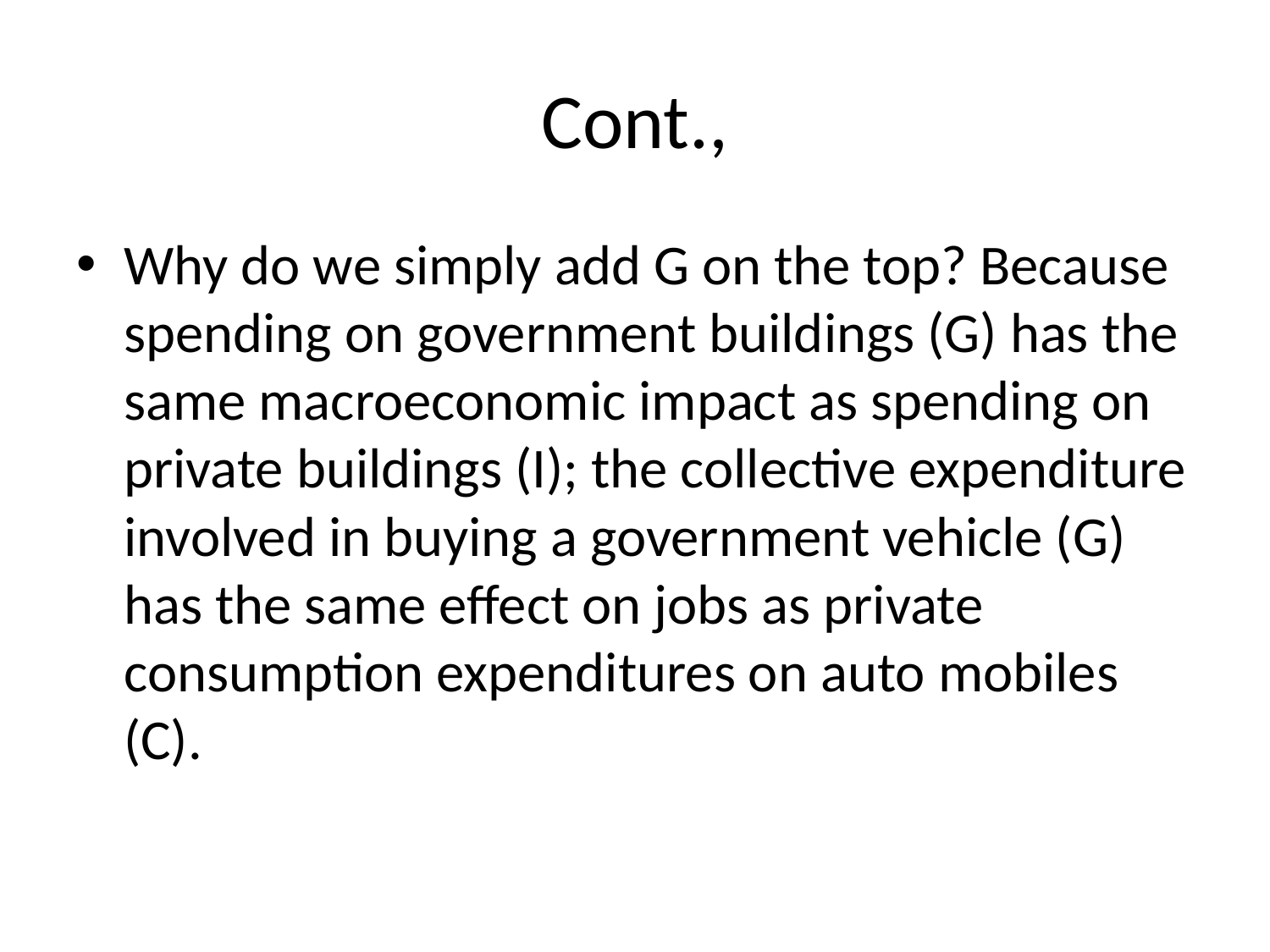

# Cont.,
Why do we simply add G on the top? Because spending on government buildings (G) has the same macroeconomic impact as spending on private buildings (I); the collective expenditure involved in buying a government vehicle (G) has the same effect on jobs as private consumption expenditures on auto mobiles (C).